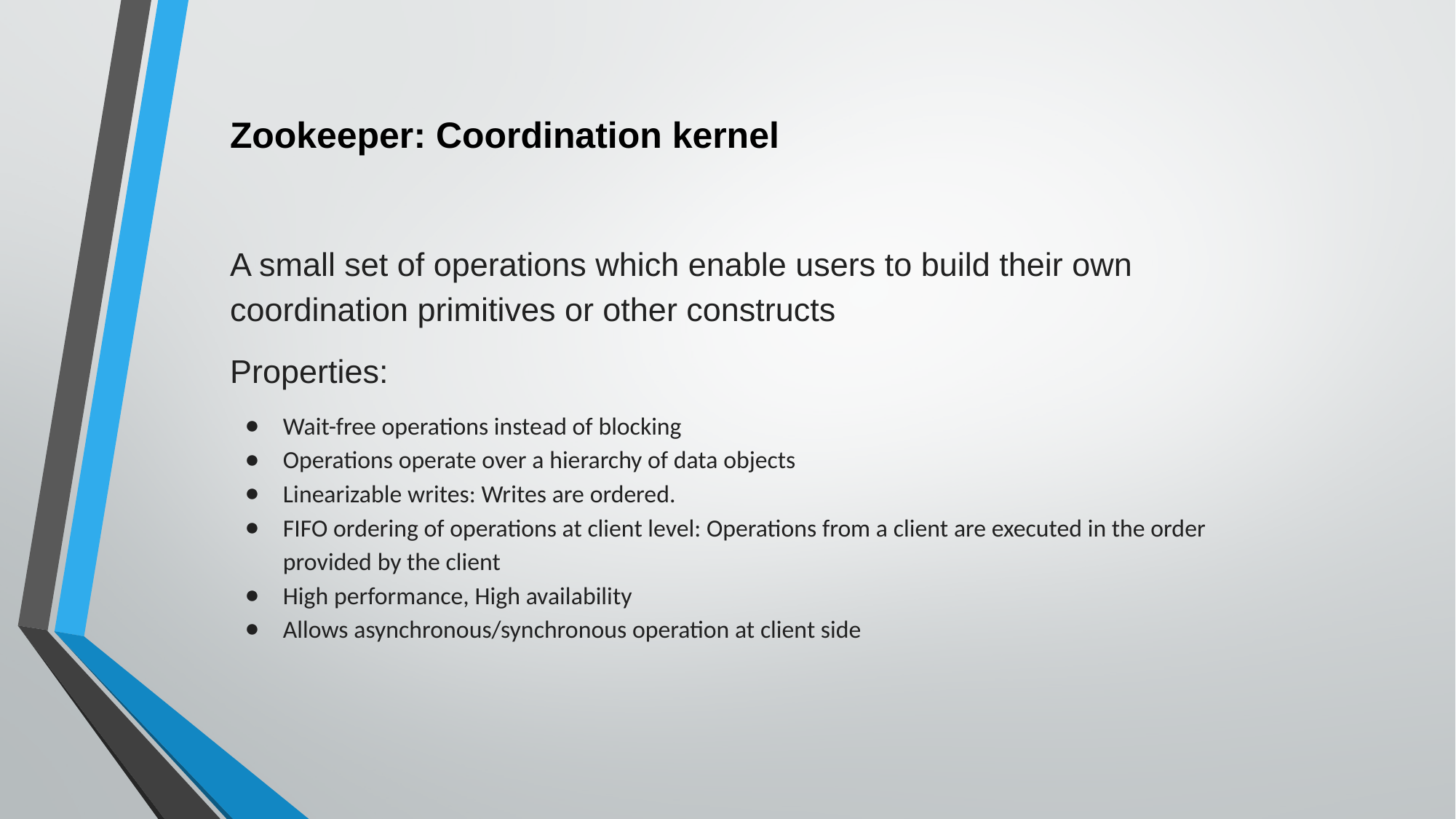

Zookeeper: Coordination kernel
A small set of operations which enable users to build their own coordination primitives or other constructs
Properties:
Wait-free operations instead of blocking
Operations operate over a hierarchy of data objects
Linearizable writes: Writes are ordered.
FIFO ordering of operations at client level: Operations from a client are executed in the order provided by the client
High performance, High availability
Allows asynchronous/synchronous operation at client side